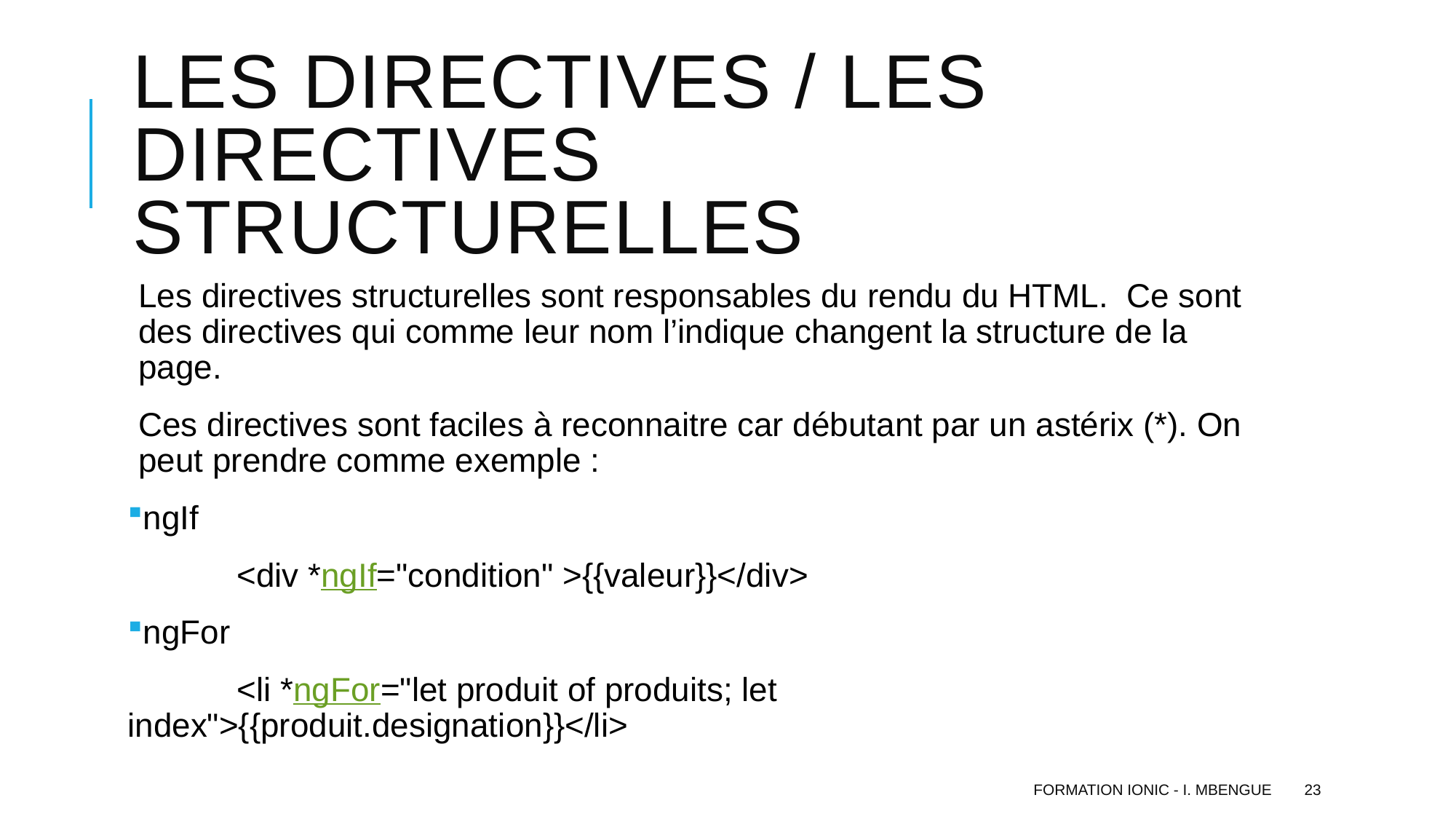

# Les directives / Les directives Structurelles
Les directives structurelles sont responsables du rendu du HTML.  Ce sont des directives qui comme leur nom l’indique changent la structure de la page.
Ces directives sont faciles à reconnaitre car débutant par un astérix (*). On peut prendre comme exemple :
ngIf
	<div *ngIf="condition" >{{valeur}}</div>
ngFor
	<li *ngFor="let produit of produits; let index">{{produit.designation}}</li>

Formation IONIC - I. MBENGUE
23